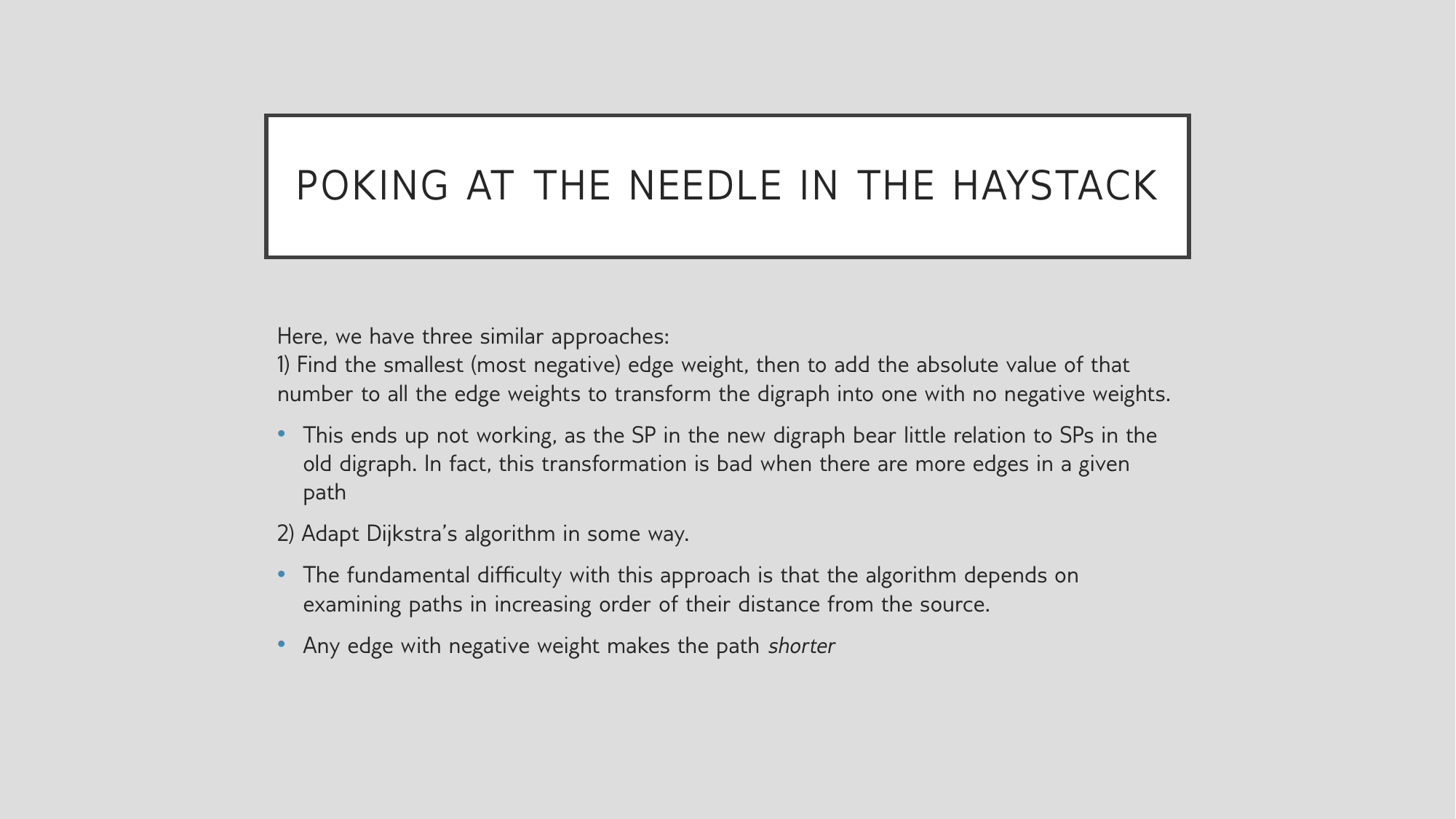

# Poking at the needle in the haystack
Here, we have three similar approaches:
1) Find the smallest (most negative) edge weight, then to add the absolute value of that number to all the edge weights to transform the digraph into one with no negative weights.
This ends up not working, as the SP in the new digraph bear little relation to SPs in the old digraph. In fact, this transformation is bad when there are more edges in a given path
2) Adapt Dijkstra’s algorithm in some way.
The fundamental difficulty with this approach is that the algorithm depends on examining paths in increasing order of their distance from the source.
Any edge with negative weight makes the path shorter